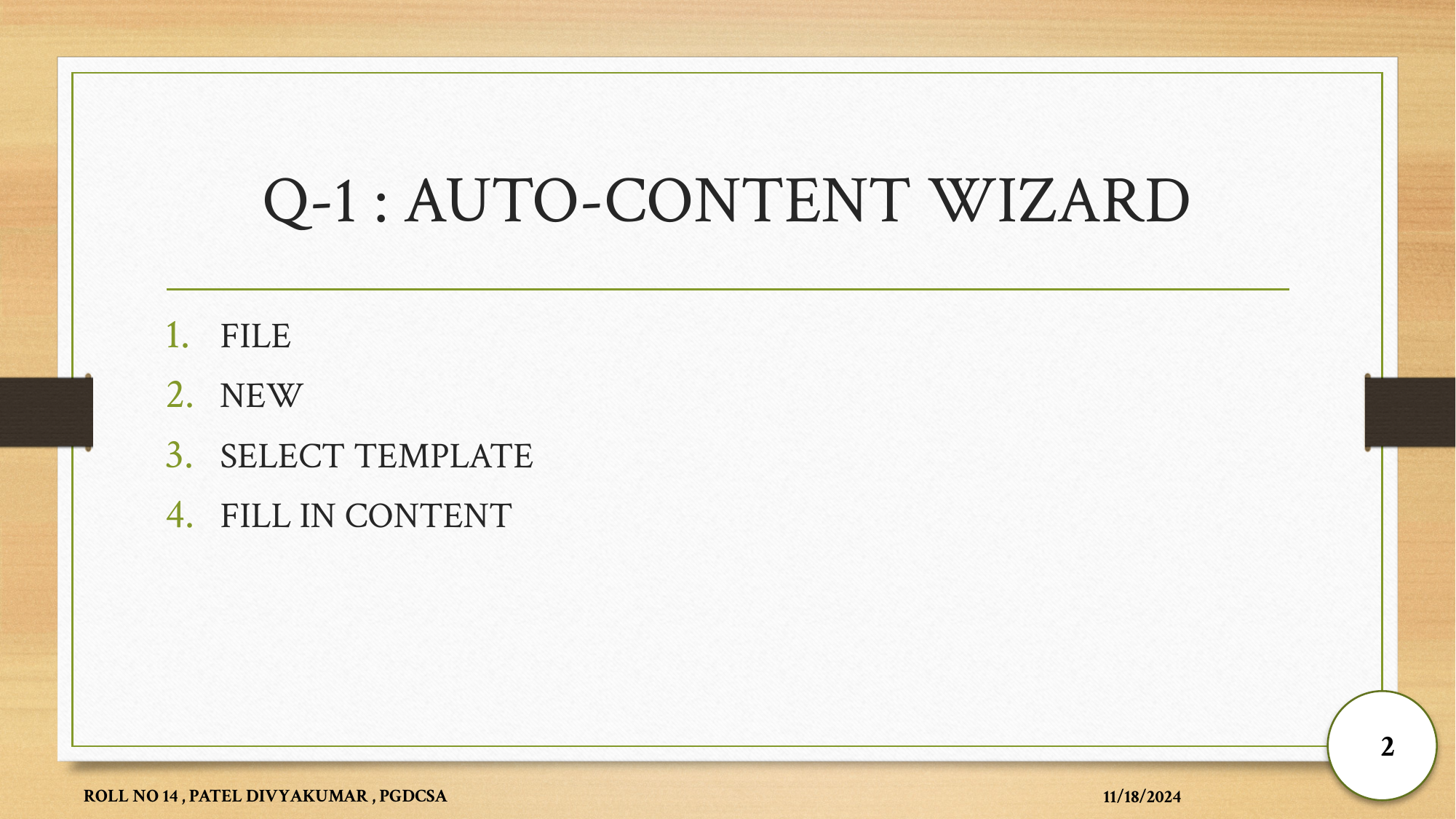

# Q-1 : AUTO-CONTENT WIZARD
FILE
NEW
SELECT TEMPLATE
FILL IN CONTENT

2
ROLL NO 14 , PATEL DIVYAKUMAR , PGDCSA
11/18/2024